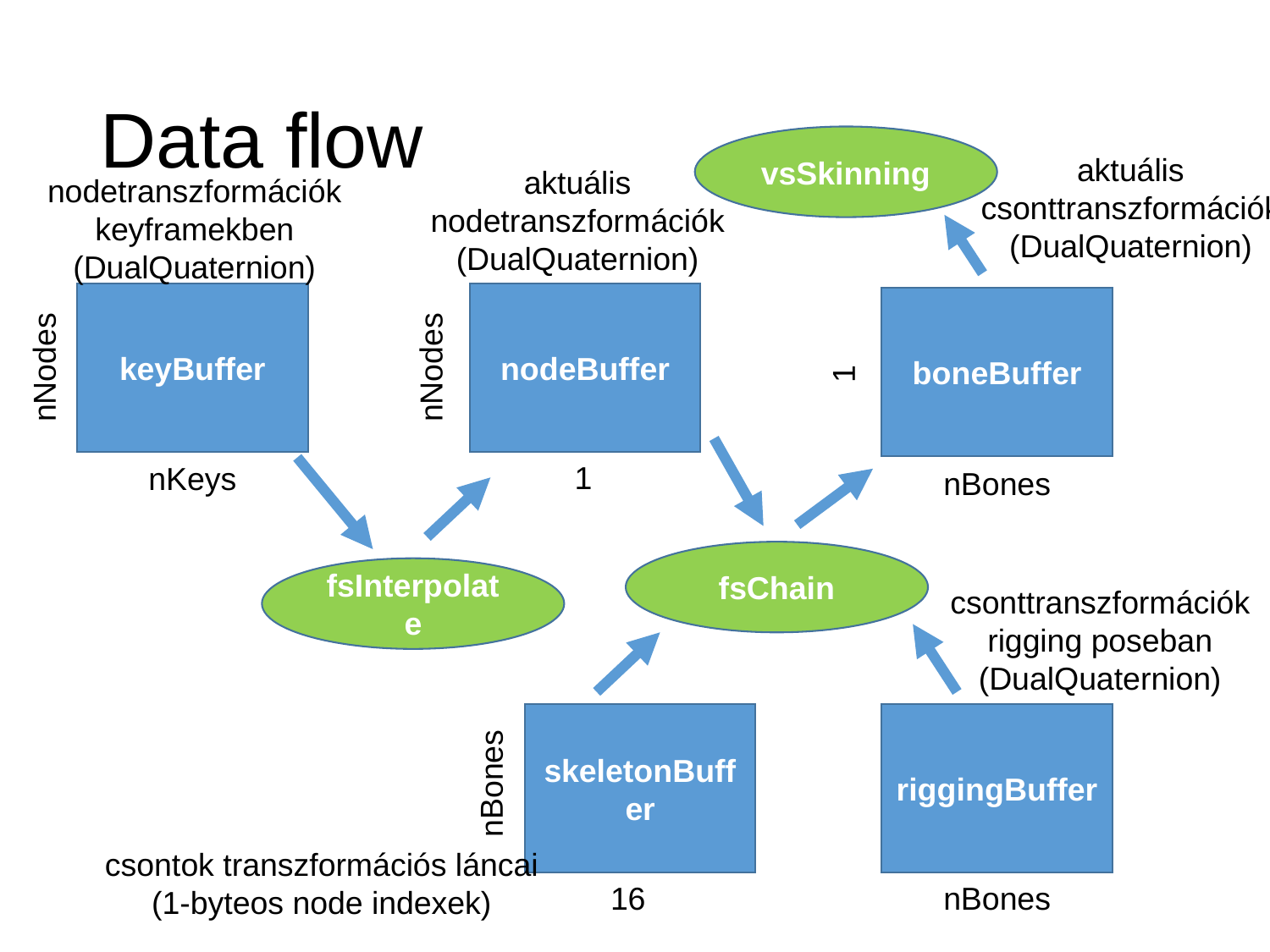

# Data flow
vsSkinning
aktuális
csonttranszformációk
(DualQuaternion)
aktuális
nodetranszformációk
(DualQuaternion)
nodetranszformációk
keyframekben
(DualQuaternion)
keyBuffer
nodeBuffer
boneBuffer
nNodes
nNodes
1
1
nKeys
nBones
fsChain
fsInterpolate
csonttranszformációk
rigging poseban
(DualQuaternion)
skeletonBuffer
riggingBuffer
nBones
csontok transzformációs láncai
(1-byteos node indexek)
16
nBones